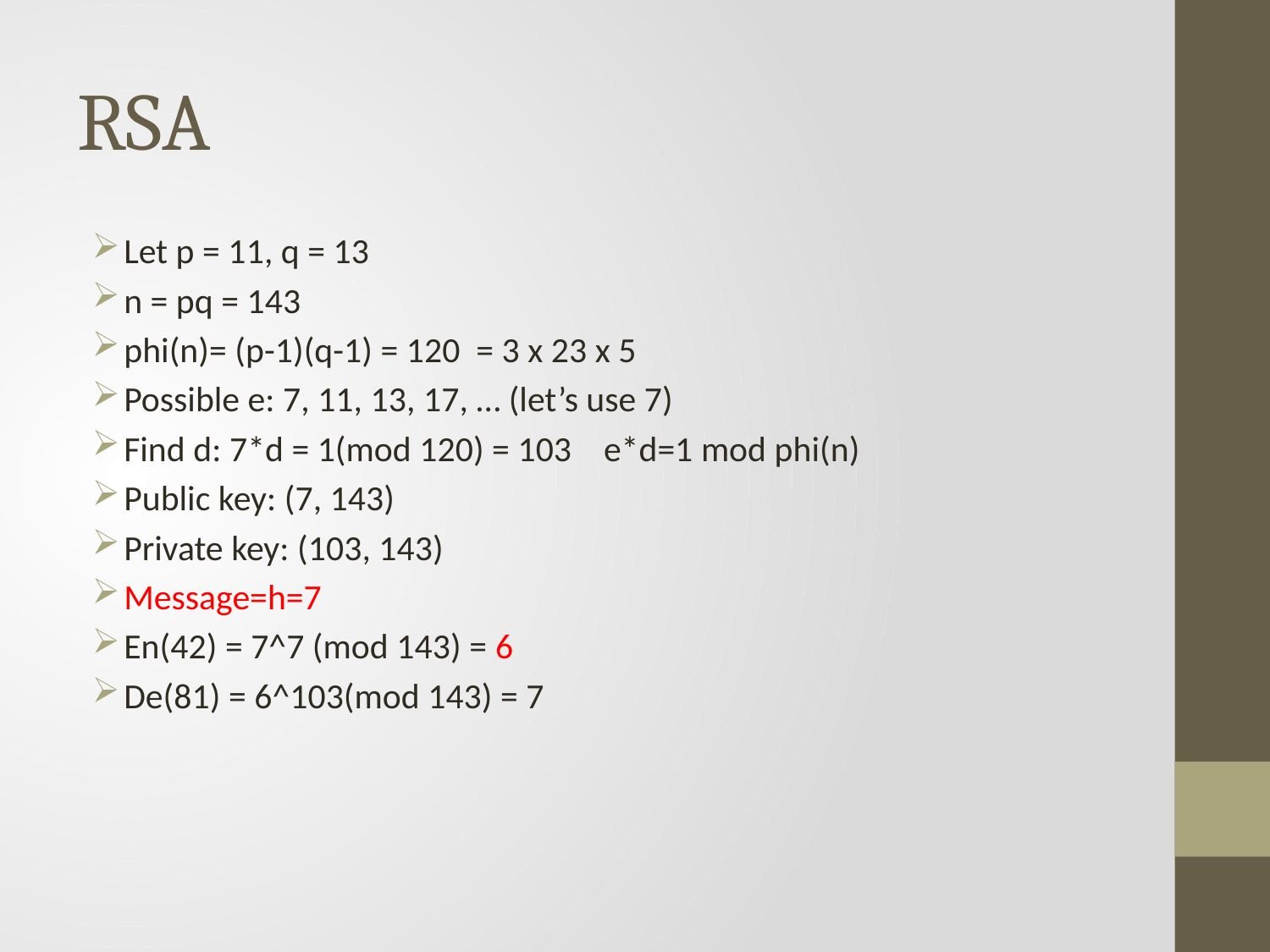

# RSA
Let p = 11, q = 13
n = pq = 143
phi(n)= (p-1)(q-1) = 120  = 3 x 23 x 5
Possible e: 7, 11, 13, 17, … (let’s use 7)
Find d: 7*d = 1(mod 120) = 103    e*d=1 mod phi(n)
Public key: (7, 143)
Private key: (103, 143)
Message=h=7
En(42) = 7^7 (mod 143) = 6
De(81) = 6^103(mod 143) = 7